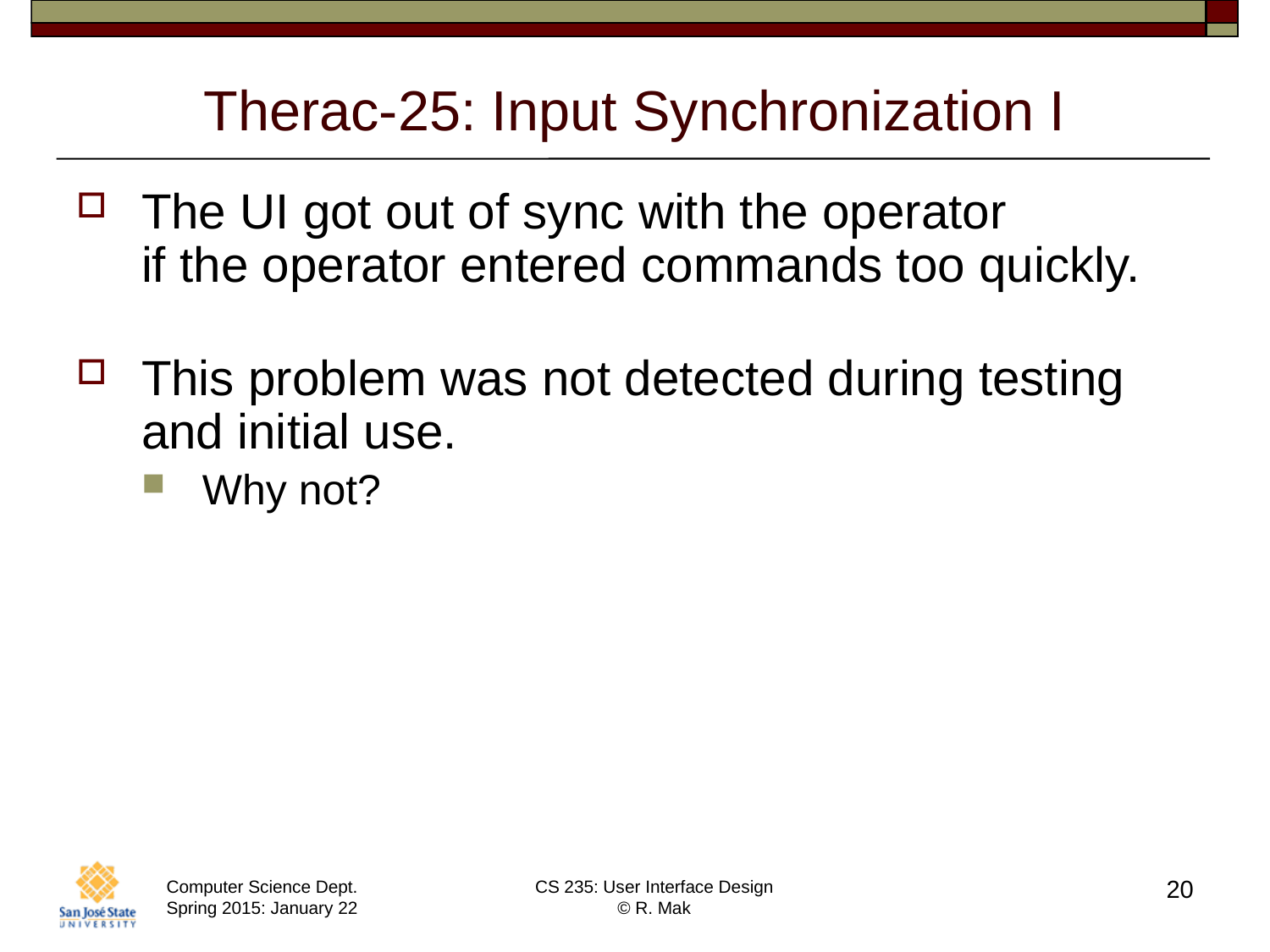

# Therac-25: Input Synchronization I
The UI got out of sync with the operator
if the operator entered commands too quickly.

This problem was not detected during testing
and initial use.
Why not?
20